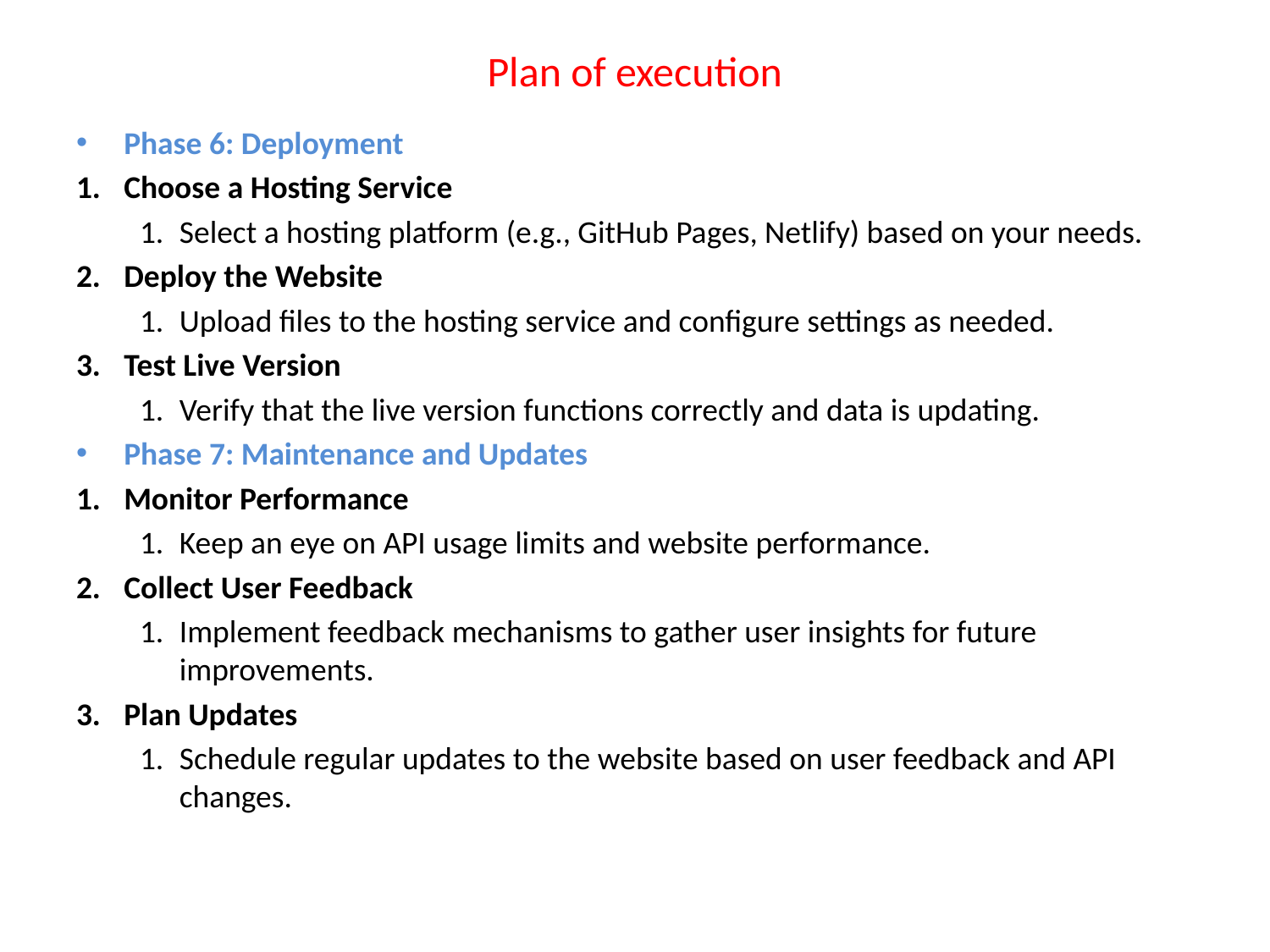

# Plan of execution
Phase 6: Deployment
Choose a Hosting Service
Select a hosting platform (e.g., GitHub Pages, Netlify) based on your needs.
Deploy the Website
Upload files to the hosting service and configure settings as needed.
Test Live Version
Verify that the live version functions correctly and data is updating.
Phase 7: Maintenance and Updates
Monitor Performance
Keep an eye on API usage limits and website performance.
Collect User Feedback
Implement feedback mechanisms to gather user insights for future improvements.
Plan Updates
Schedule regular updates to the website based on user feedback and API changes.